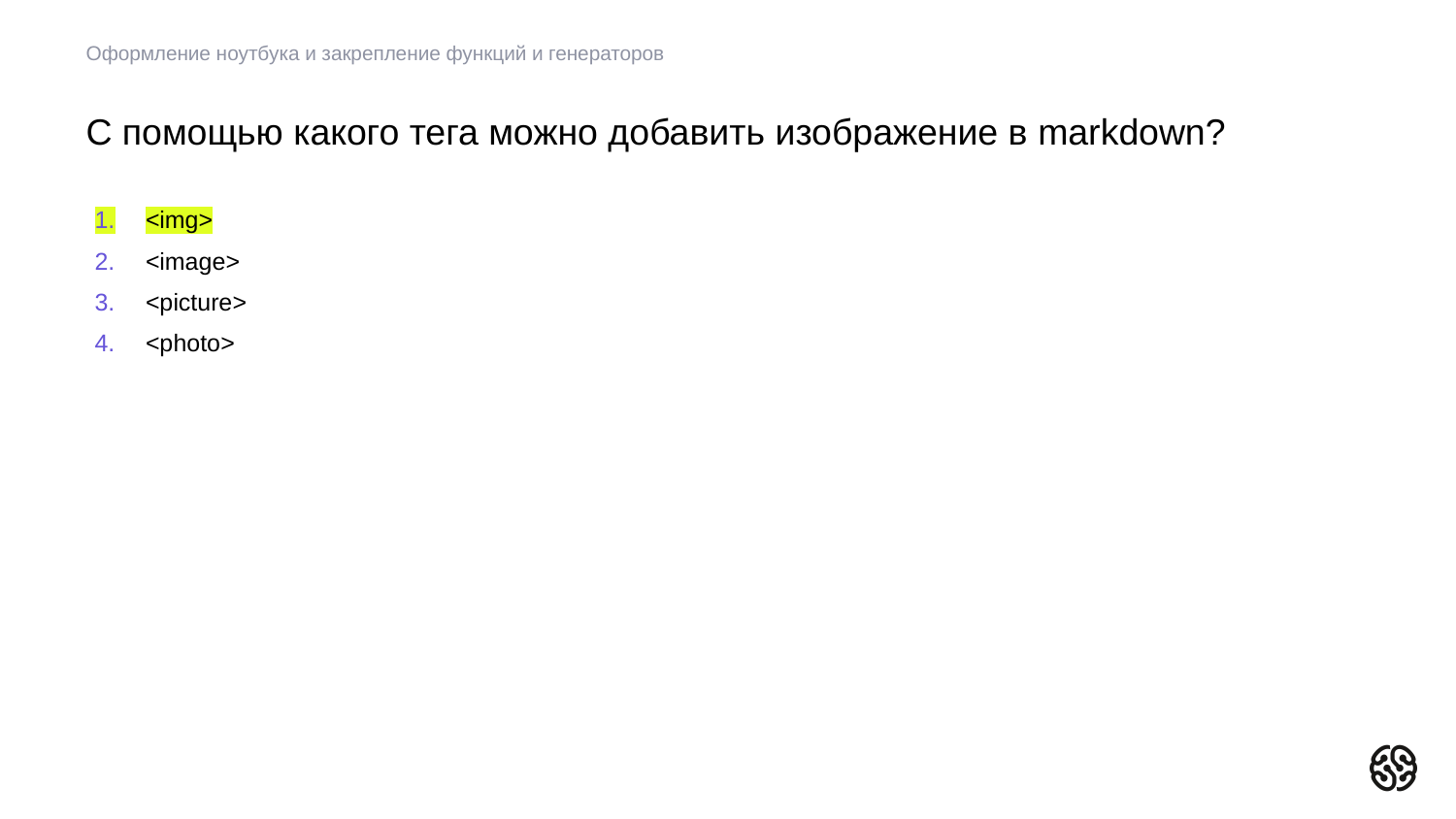

Оформление ноутбука и закрепление функций и генераторов
# С помощью какого тега можно добавить изображение в markdown?
<img>
<image>
<picture>
<photo>